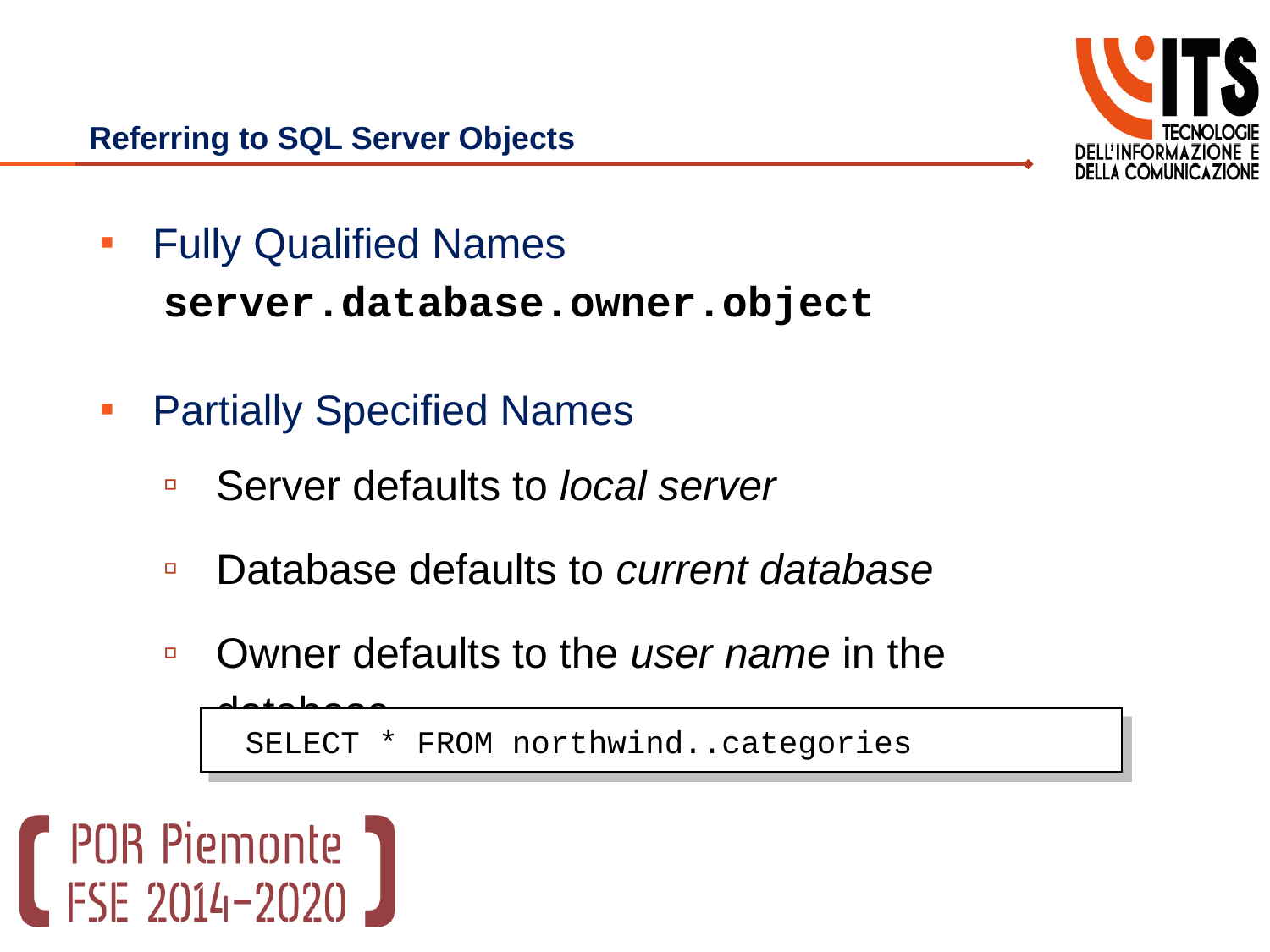

# Referring to SQL Server Objects
Fully Qualified Names
server.database.owner.object

Partially Specified Names
Server defaults to local server
Database defaults to current database
Owner defaults to the user name in the database
SELECT * FROM northwind..categories